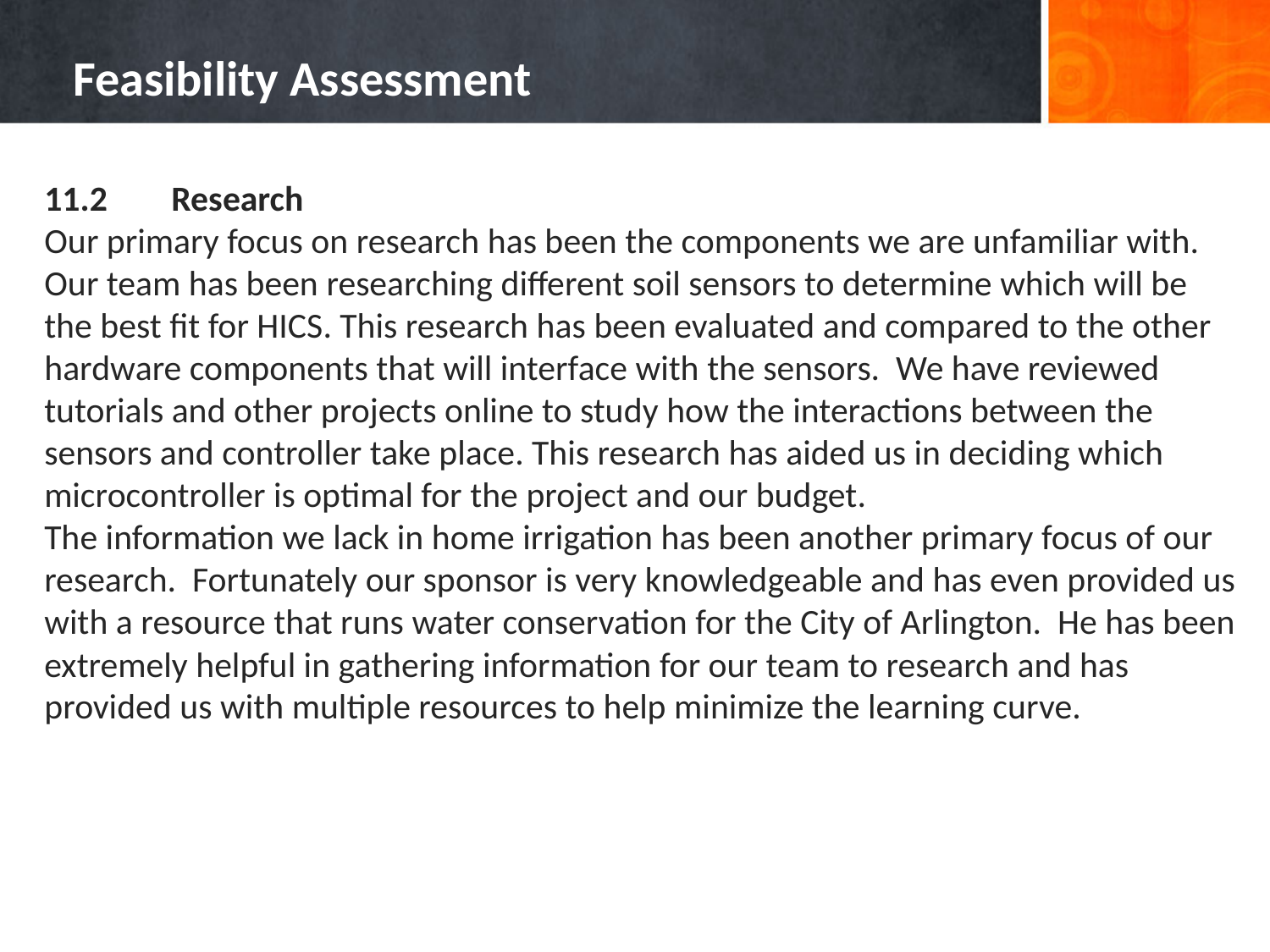

# Feasibility Assessment
11.2 	Research
Our primary focus on research has been the components we are unfamiliar with. Our team has been researching different soil sensors to determine which will be the best fit for HICS. This research has been evaluated and compared to the other hardware components that will interface with the sensors.  We have reviewed tutorials and other projects online to study how the interactions between the sensors and controller take place. This research has aided us in deciding which microcontroller is optimal for the project and our budget.
The information we lack in home irrigation has been another primary focus of our research.  Fortunately our sponsor is very knowledgeable and has even provided us with a resource that runs water conservation for the City of Arlington.  He has been extremely helpful in gathering information for our team to research and has provided us with multiple resources to help minimize the learning curve.